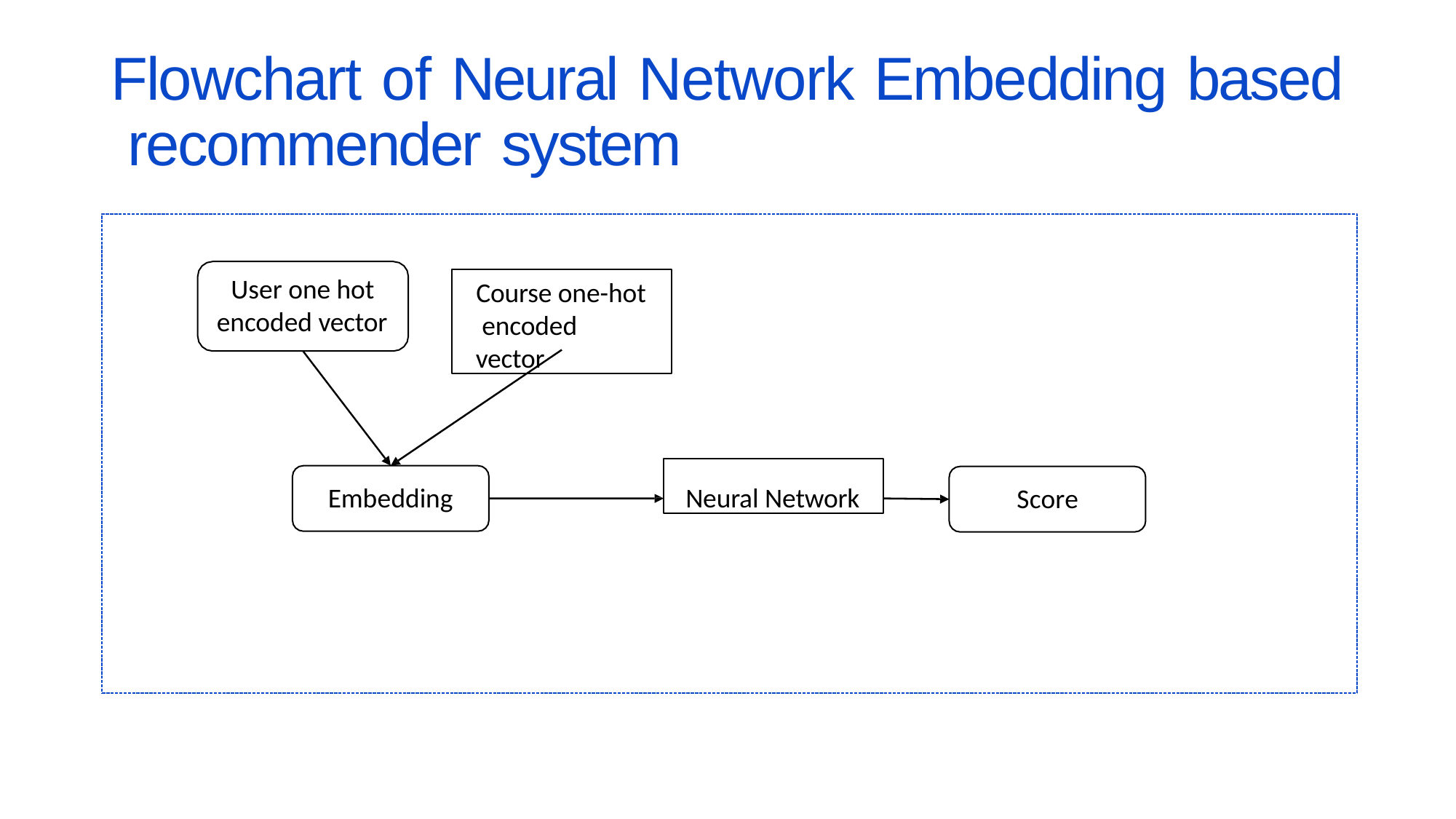

# Flowchart of Neural Network Embedding based  recommender system

Course one-hot  encoded vector
User one hot  encoded vector

Neural Network

Embedding
Score